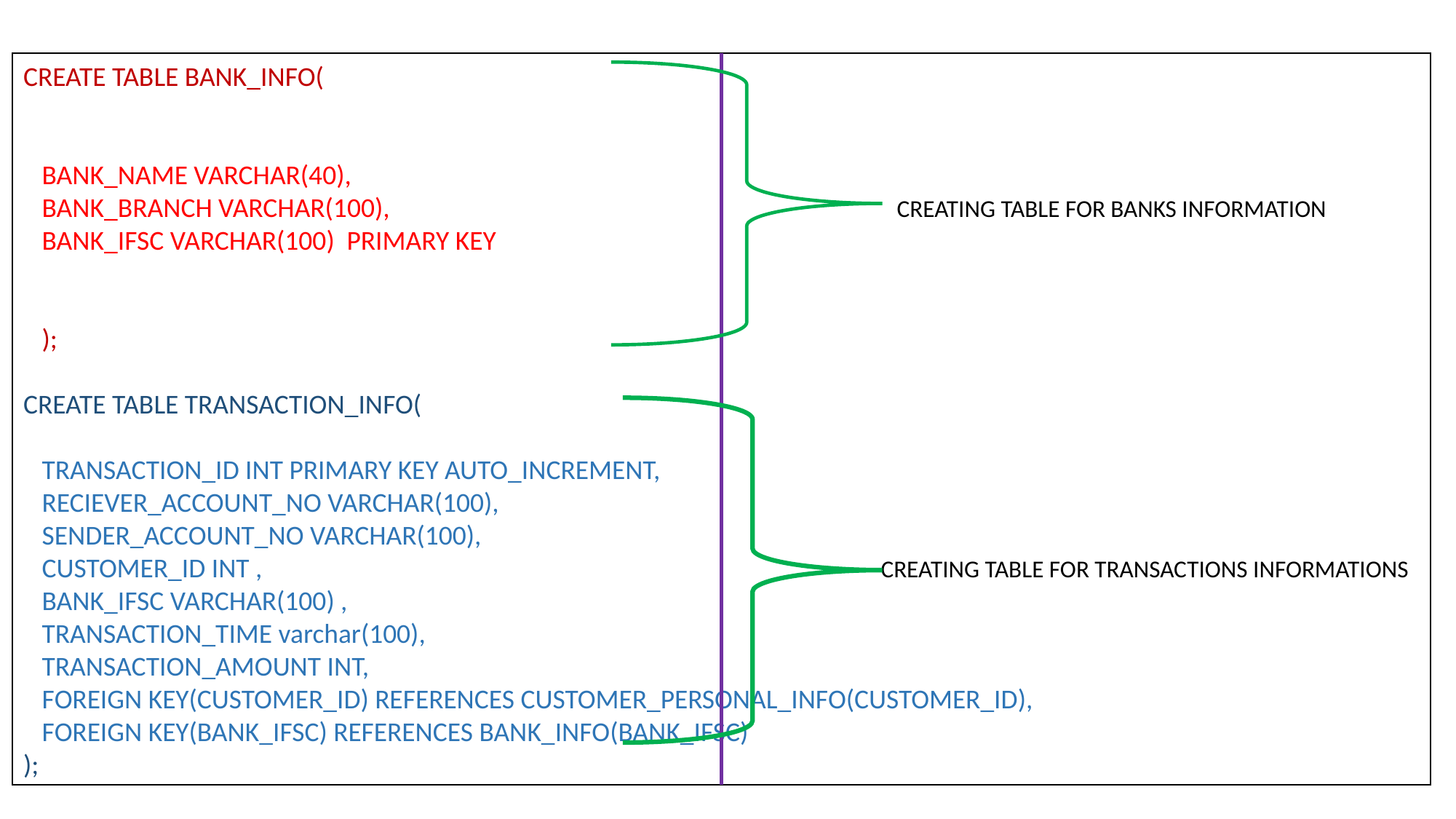

CREATE TABLE BANK_INFO(

   BANK_NAME VARCHAR(40),
   BANK_BRANCH VARCHAR(100),                                                                                  CREATING TABLE FOR BANKS INFORMATION
   BANK_IFSC VARCHAR(100)  PRIMARY KEY

   );

CREATE TABLE TRANSACTION_INFO(

   TRANSACTION_ID INT PRIMARY KEY AUTO_INCREMENT,
   RECIEVER_ACCOUNT_NO VARCHAR(100),
   SENDER_ACCOUNT_NO VARCHAR(100),
   CUSTOMER_ID INT ,                                                                                                    CREATING TABLE FOR TRANSACTIONS INFORMATIONS
   BANK_IFSC VARCHAR(100) ,
   TRANSACTION_TIME varchar(100),
   TRANSACTION_AMOUNT INT,
   FOREIGN KEY(CUSTOMER_ID) REFERENCES CUSTOMER_PERSONAL_INFO(CUSTOMER_ID),
   FOREIGN KEY(BANK_IFSC) REFERENCES BANK_INFO(BANK_IFSC)
);